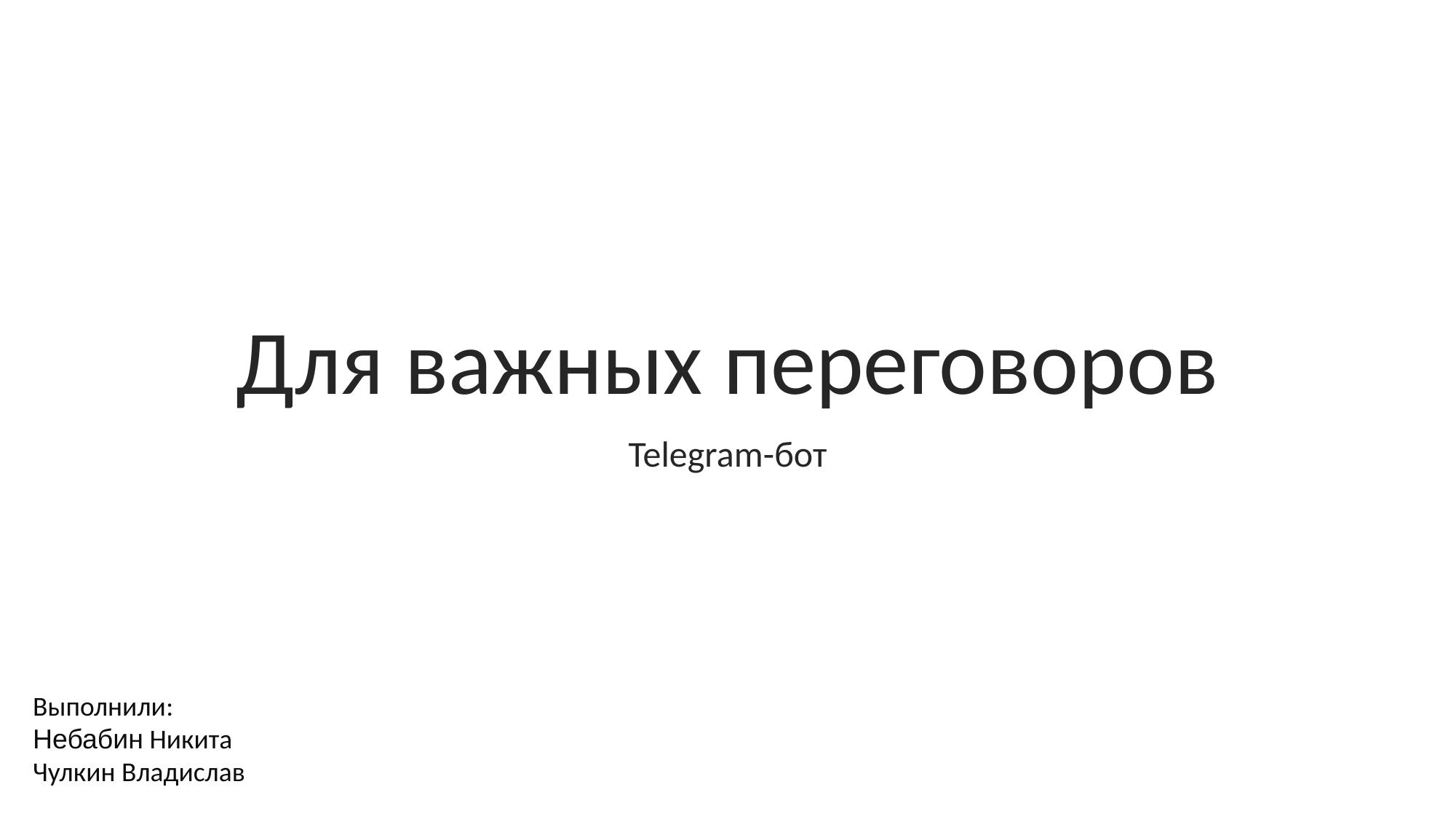

# Для важных переговоров
Telegram-бот
Выполнили:
Небабин Никита
Чулкин Владислав